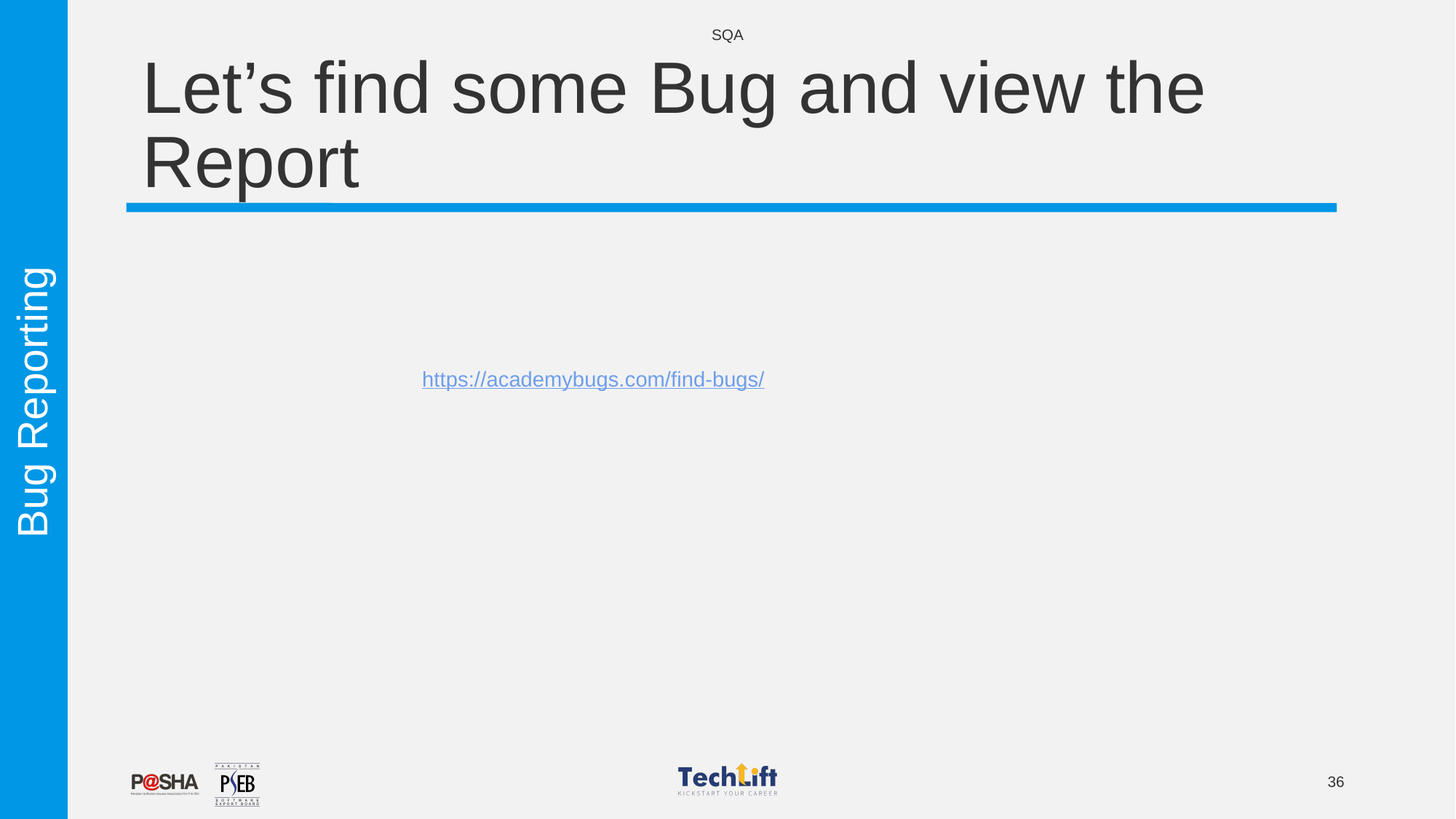

SQA
# Let’s find some Bug and view the Report
https://academybugs.com/find-bugs/
Bug Reporting
36